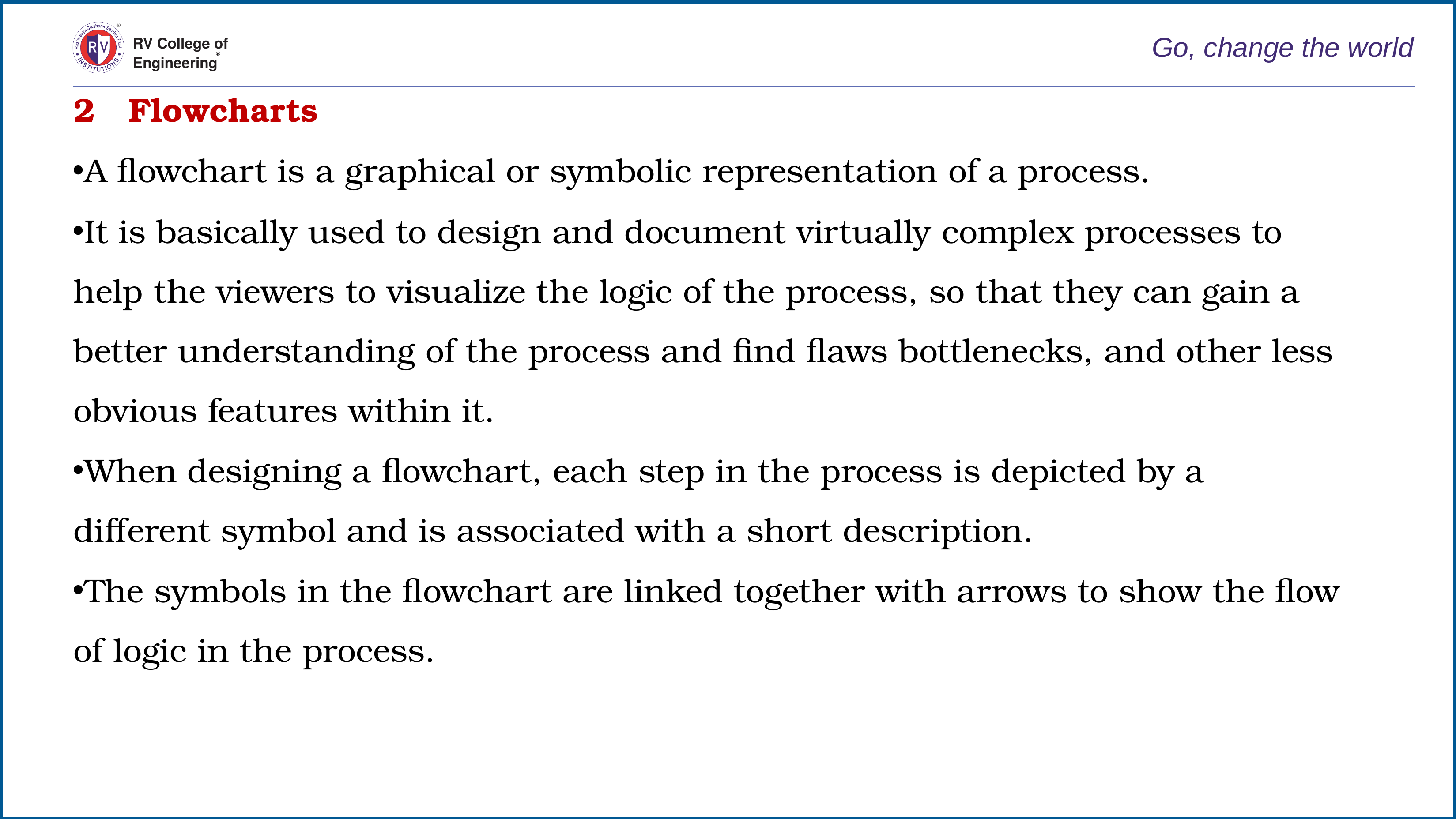

# Go, change the world
RV College of
Engineering

2 Flowcharts
A flowchart is a graphical or symbolic representation of a process.
It is basically used to design and document virtually complex processes to help the viewers to visualize the logic of the process, so that they can gain a better understanding of the process and find flaws bottlenecks, and other less obvious features within it.
When designing a flowchart, each step in the process is depicted by a different symbol and is associated with a short description.
The symbols in the flowchart are linked together with arrows to show the flow of logic in the process.